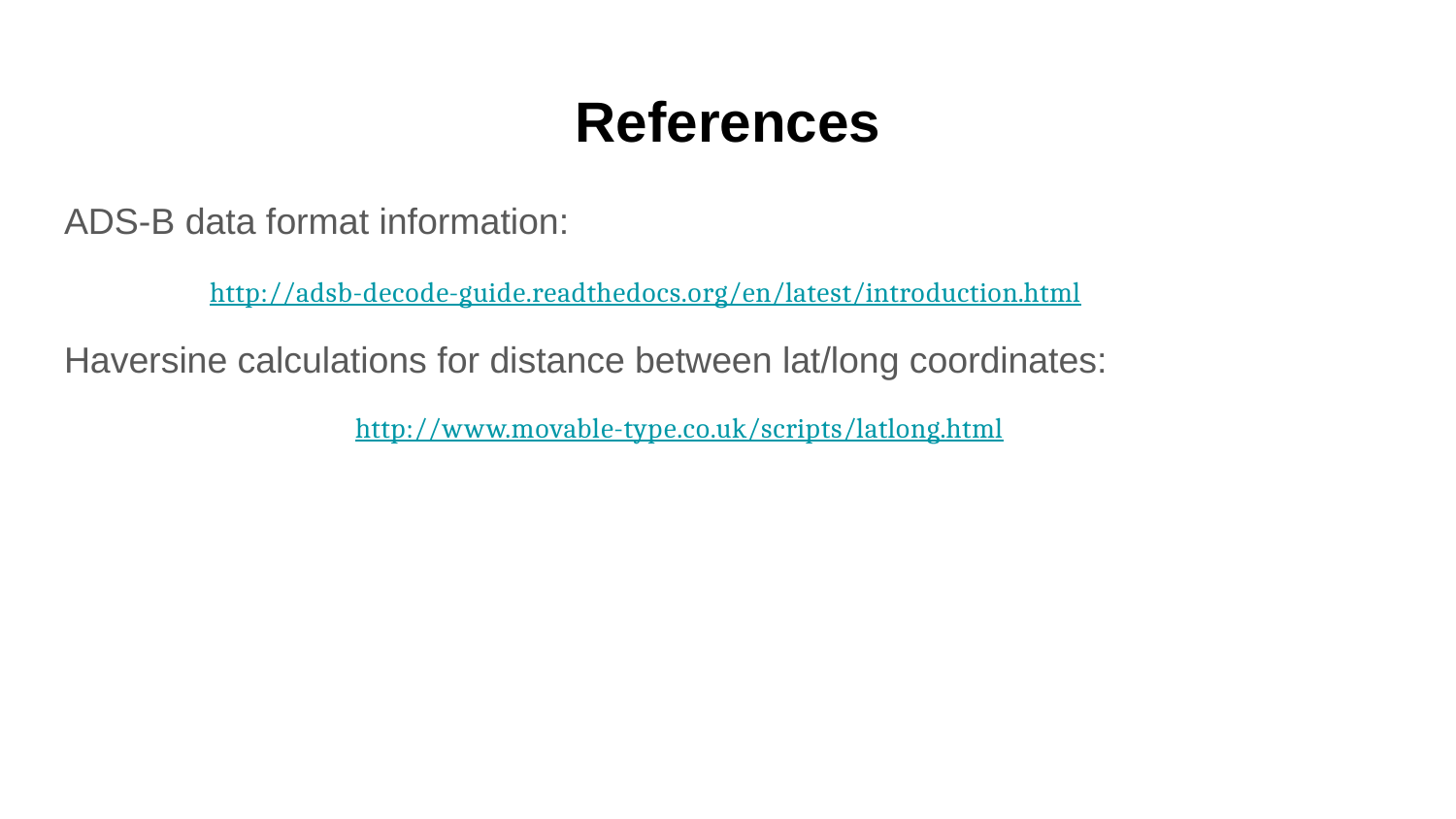

# References
ADS-B data format information:
http://adsb-decode-guide.readthedocs.org/en/latest/introduction.html

Haversine calculations for distance between lat/long coordinates:

		http://www.movable-type.co.uk/scripts/latlong.html